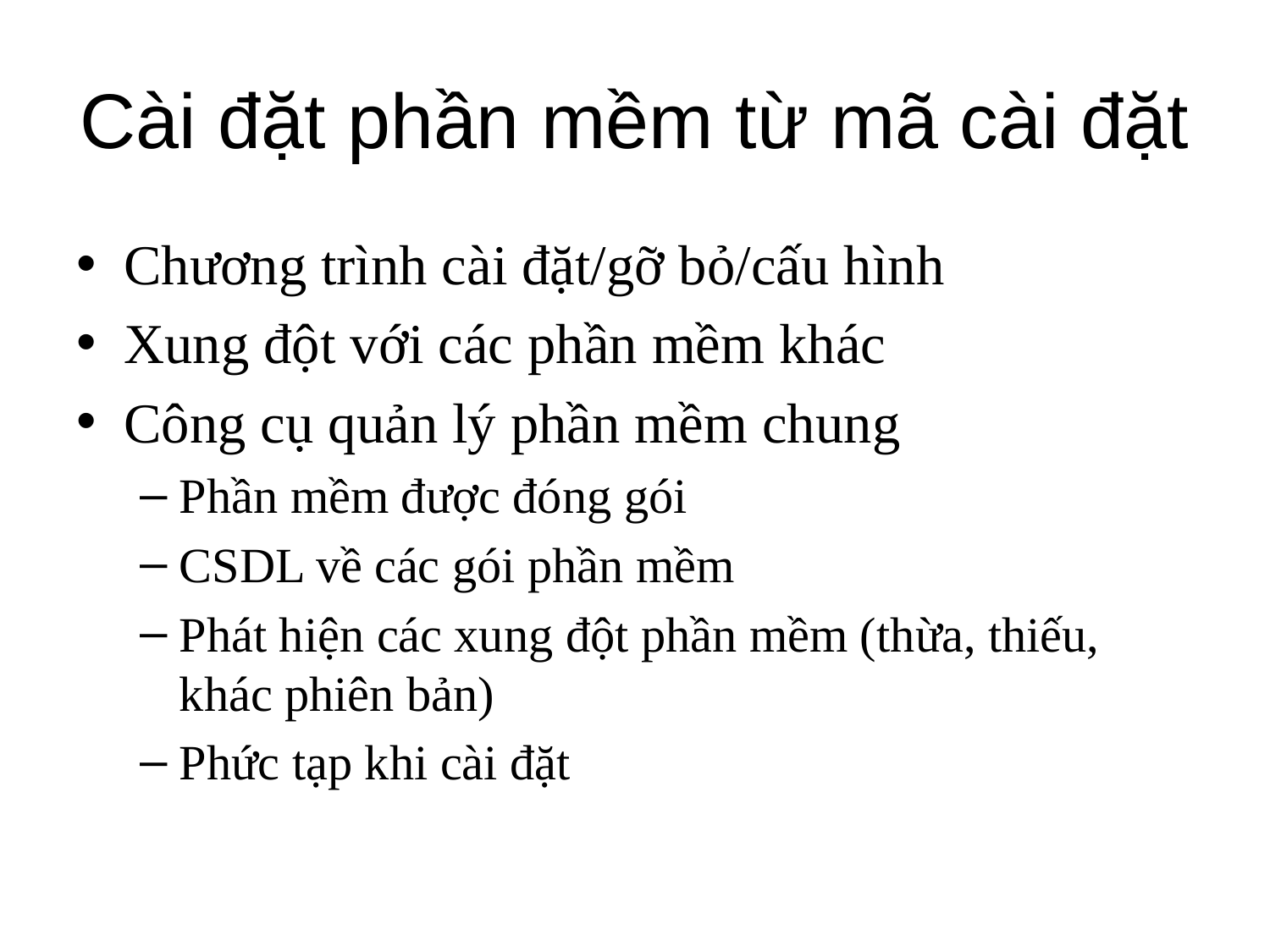

# Cài đặt phần mềm từ mã cài đặt
Chương trình cài đặt/gỡ bỏ/cấu hình
Xung đột với các phần mềm khác
Công cụ quản lý phần mềm chung
Phần mềm được đóng gói
CSDL về các gói phần mềm
Phát hiện các xung đột phần mềm (thừa, thiếu, khác phiên bản)
Phức tạp khi cài đặt